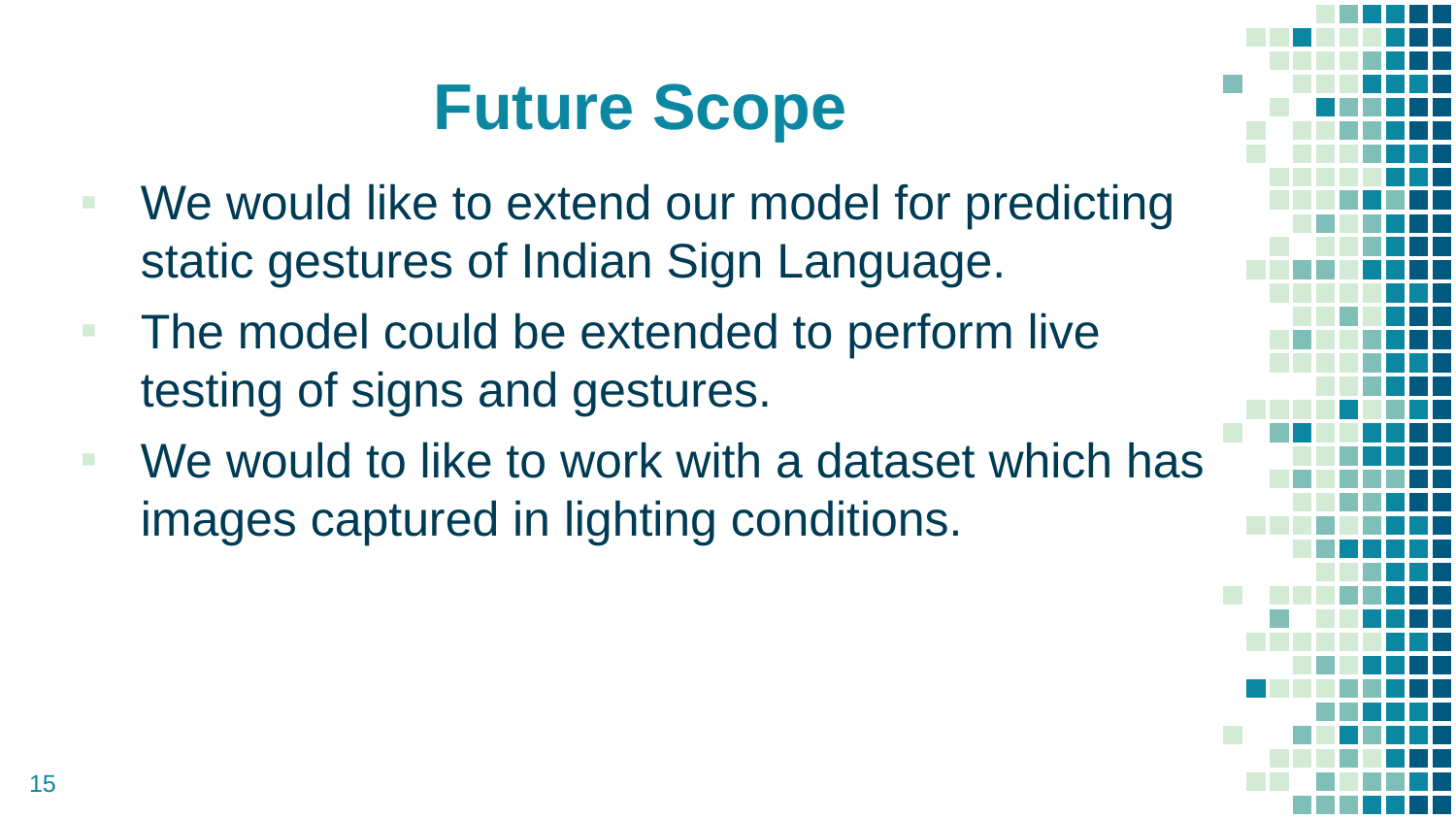

# Future Scope
We would like to extend our model for predicting static gestures of Indian Sign Language.
The model could be extended to perform live testing of signs and gestures.
We would to like to work with a dataset which has images captured in lighting conditions.

15